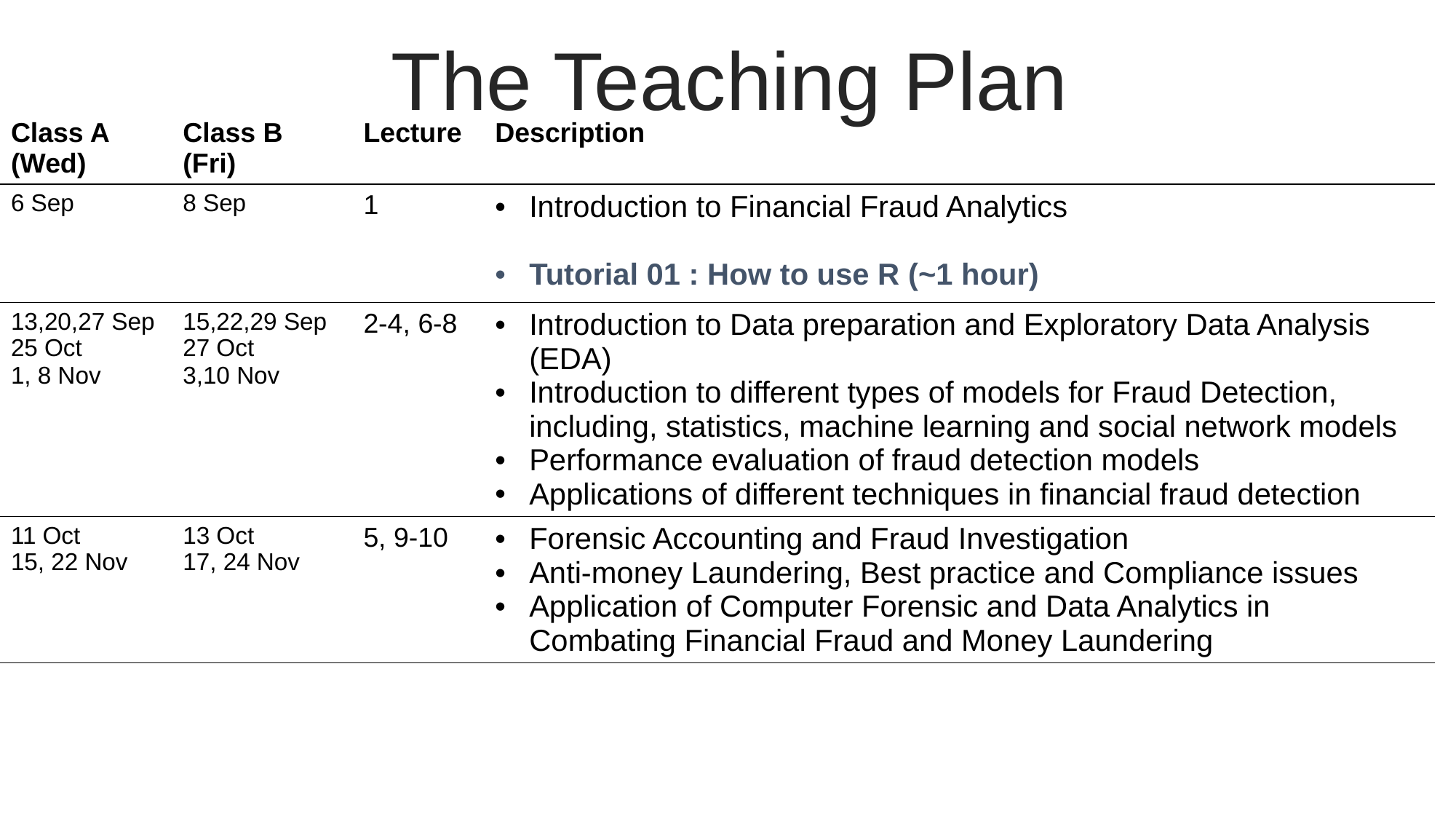

The Teaching Plan
| Class A (Wed) | Class B (Fri) | Lecture | Description |
| --- | --- | --- | --- |
| 6 Sep | 8 Sep | 1 | Introduction to Financial Fraud Analytics Tutorial 01 : How to use R (~1 hour) |
| 13,20,27 Sep 25 Oct 1, 8 Nov | 15,22,29 Sep 27 Oct 3,10 Nov | 2-4, 6-8 | Introduction to Data preparation and Exploratory Data Analysis (EDA) Introduction to different types of models for Fraud Detection, including, statistics, machine learning and social network models Performance evaluation of fraud detection models  Applications of different techniques in financial fraud detection |
| 11 Oct 15, 22 Nov | 13 Oct 17, 24 Nov | 5, 9-10 | Forensic Accounting and Fraud Investigation Anti-money Laundering, Best practice and Compliance issues Application of Computer Forensic and Data Analytics in Combating Financial Fraud and Money Laundering |